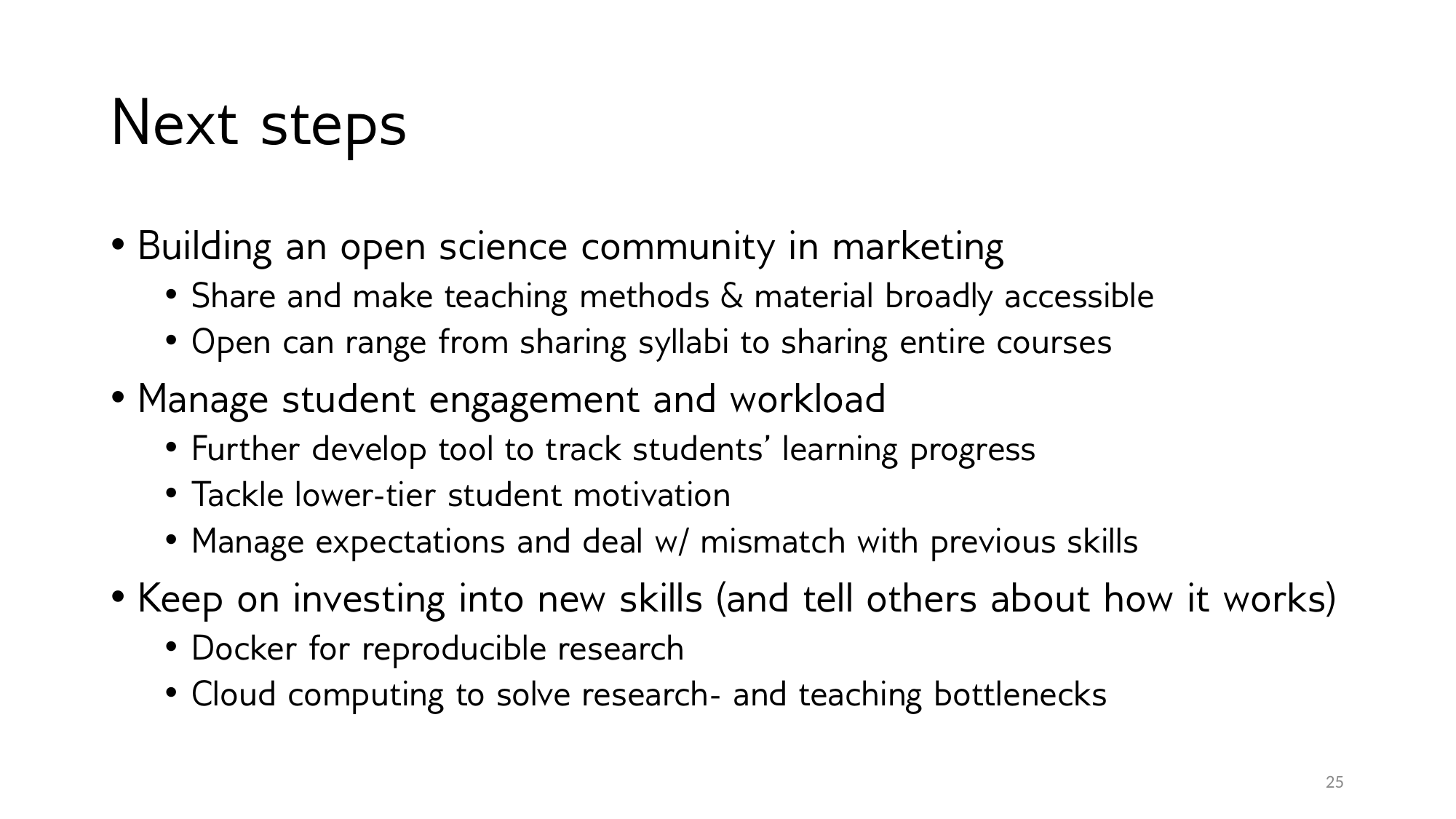

# Next steps
Building an open science community in marketing
Share and make teaching methods & material broadly accessible
Open can range from sharing syllabi to sharing entire courses
Manage student engagement and workload
Further develop tool to track students’ learning progress
Tackle lower-tier student motivation
Manage expectations and deal w/ mismatch with previous skills
Keep on investing into new skills (and tell others about how it works)
Docker for reproducible research
Cloud computing to solve research- and teaching bottlenecks

25